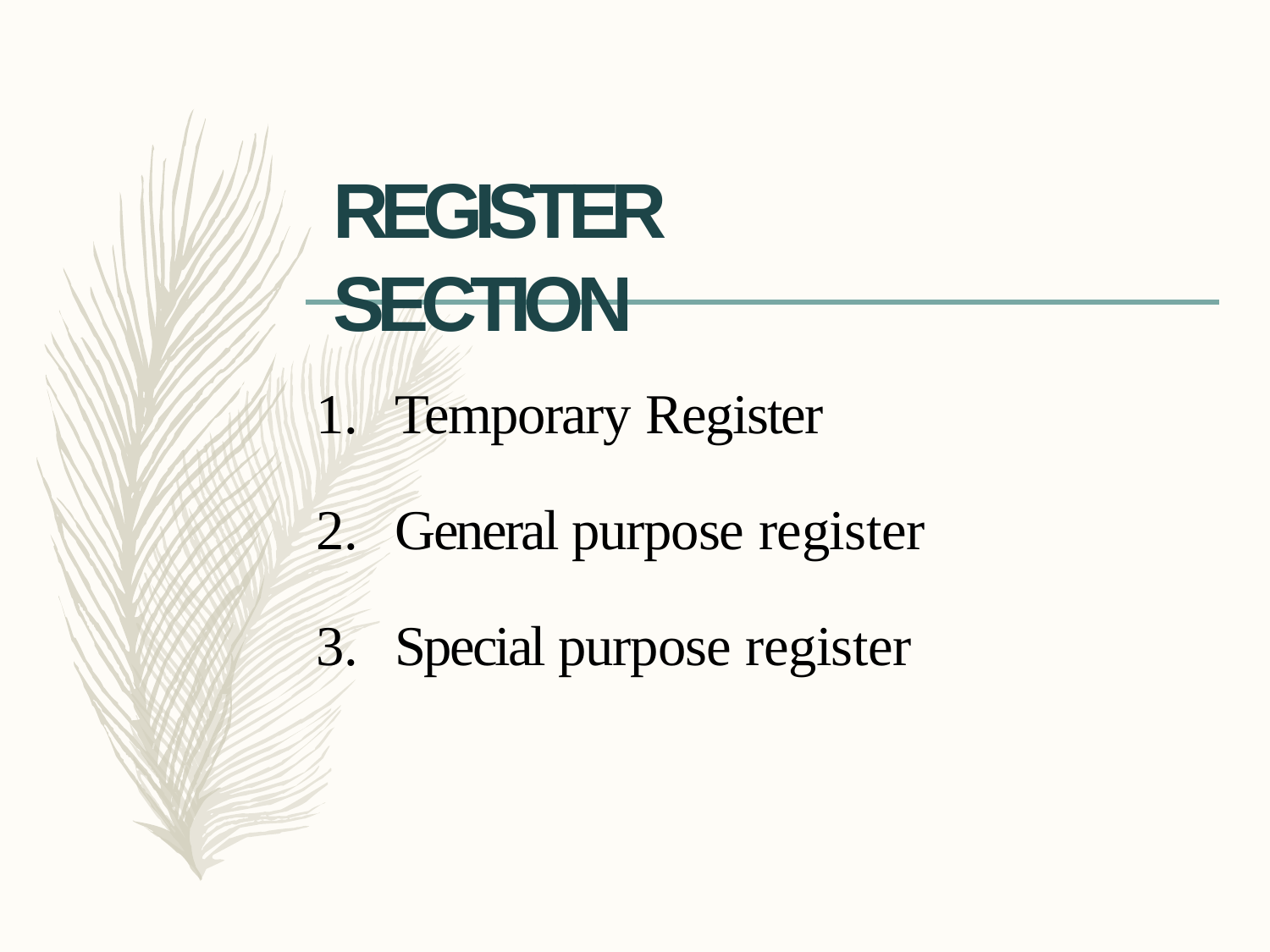

# REGISTER SECTION
Temporary Register
General purpose register
Special purpose register